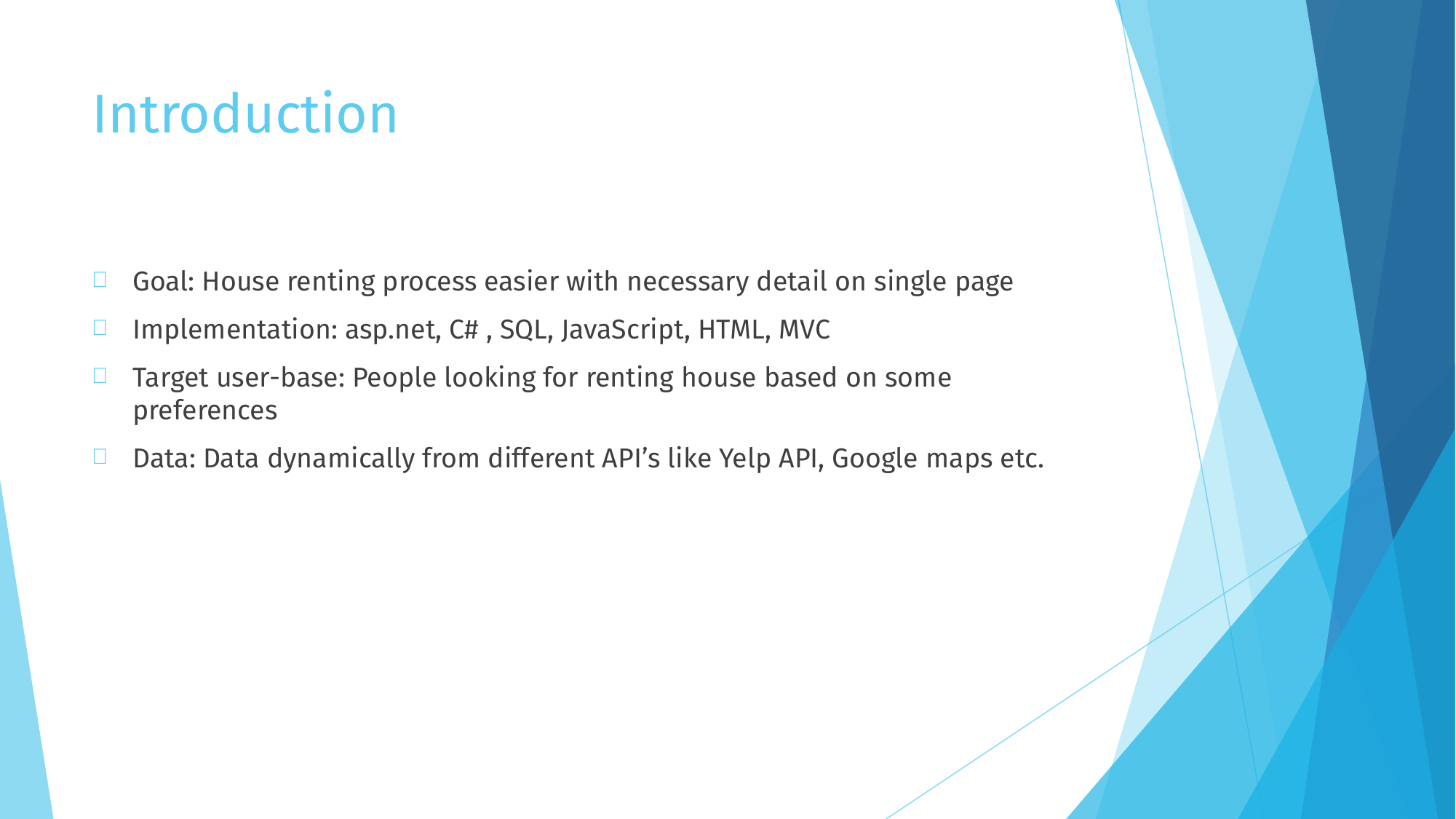

# Introduction
Goal: House renting process easier with necessary detail on single page
Implementation: asp.net, C# , SQL, JavaScript, HTML, MVC
Target user-base: People looking for renting house based on some preferences
Data: Data dynamically from different API’s like Yelp API, Google maps etc.